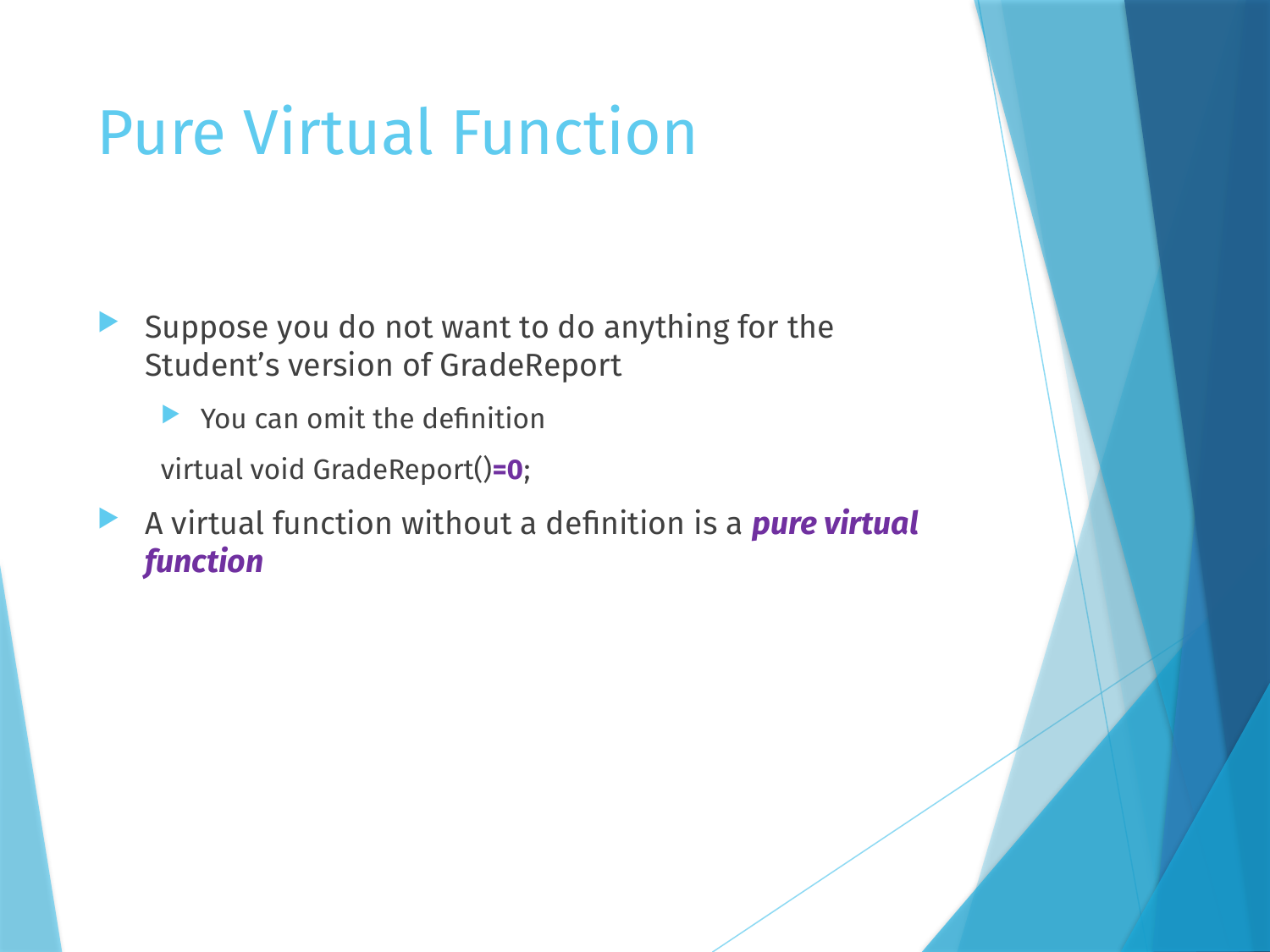

# Pure Virtual Function
Suppose you do not want to do anything for the Student’s version of GradeReport
You can omit the definition
virtual void GradeReport()=0;
A virtual function without a definition is a pure virtual function